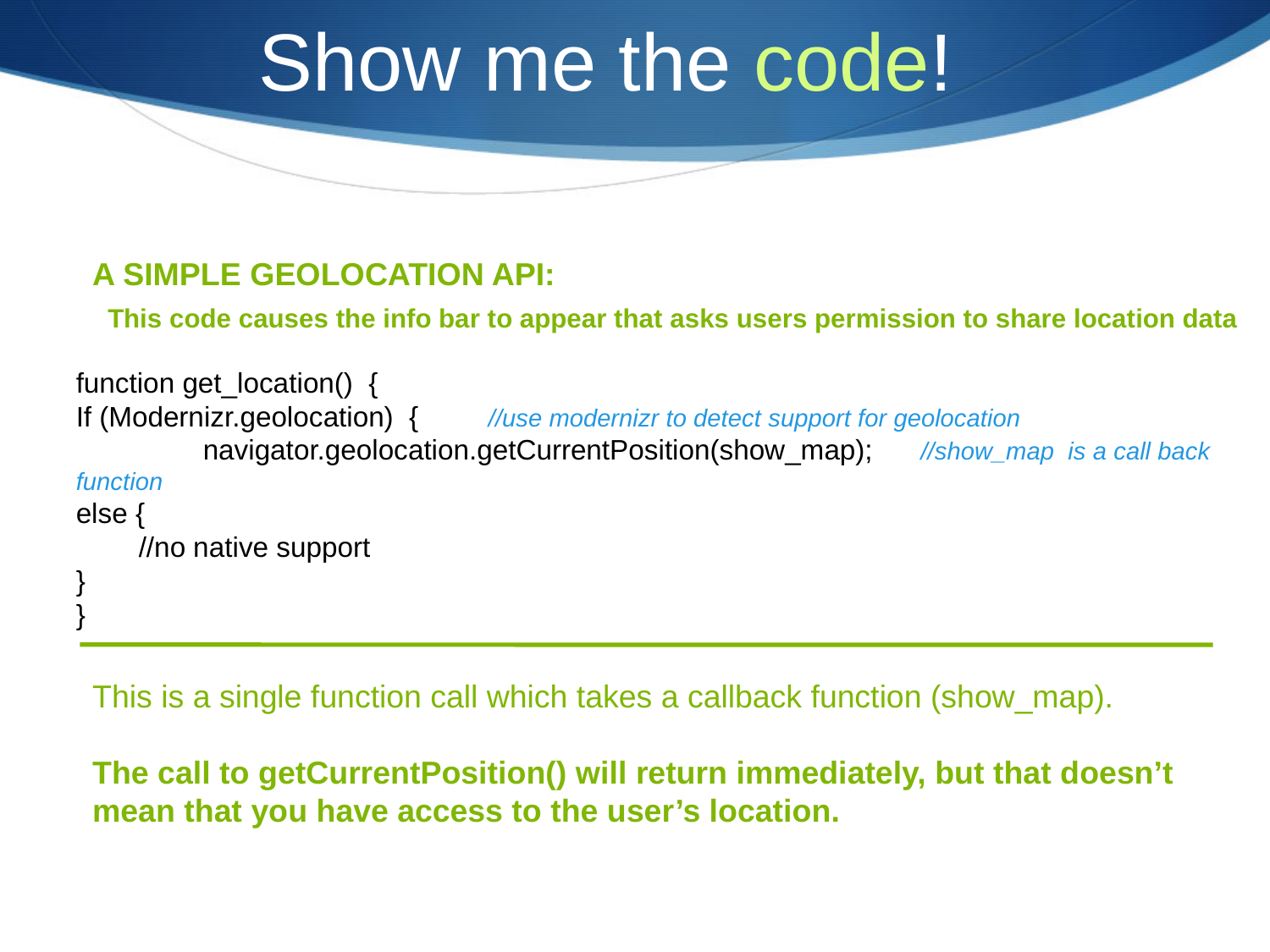

Show me the code!
A SIMPLE GEOLOCATION API:
This code causes the info bar to appear that asks users permission to share location data

function get_location()  {
If (Modernizr.geolocation)  {	    //use modernizr to detect support for geolocation
	navigator.geolocation.getCurrentPosition(show_map);      //show_map  is a call back function
else {
        //no native support
}
}

This is a single function call which takes a callback function (show_map).

The call to getCurrentPosition() will return immediately, but that doesn’t mean that you have access to the user’s location.